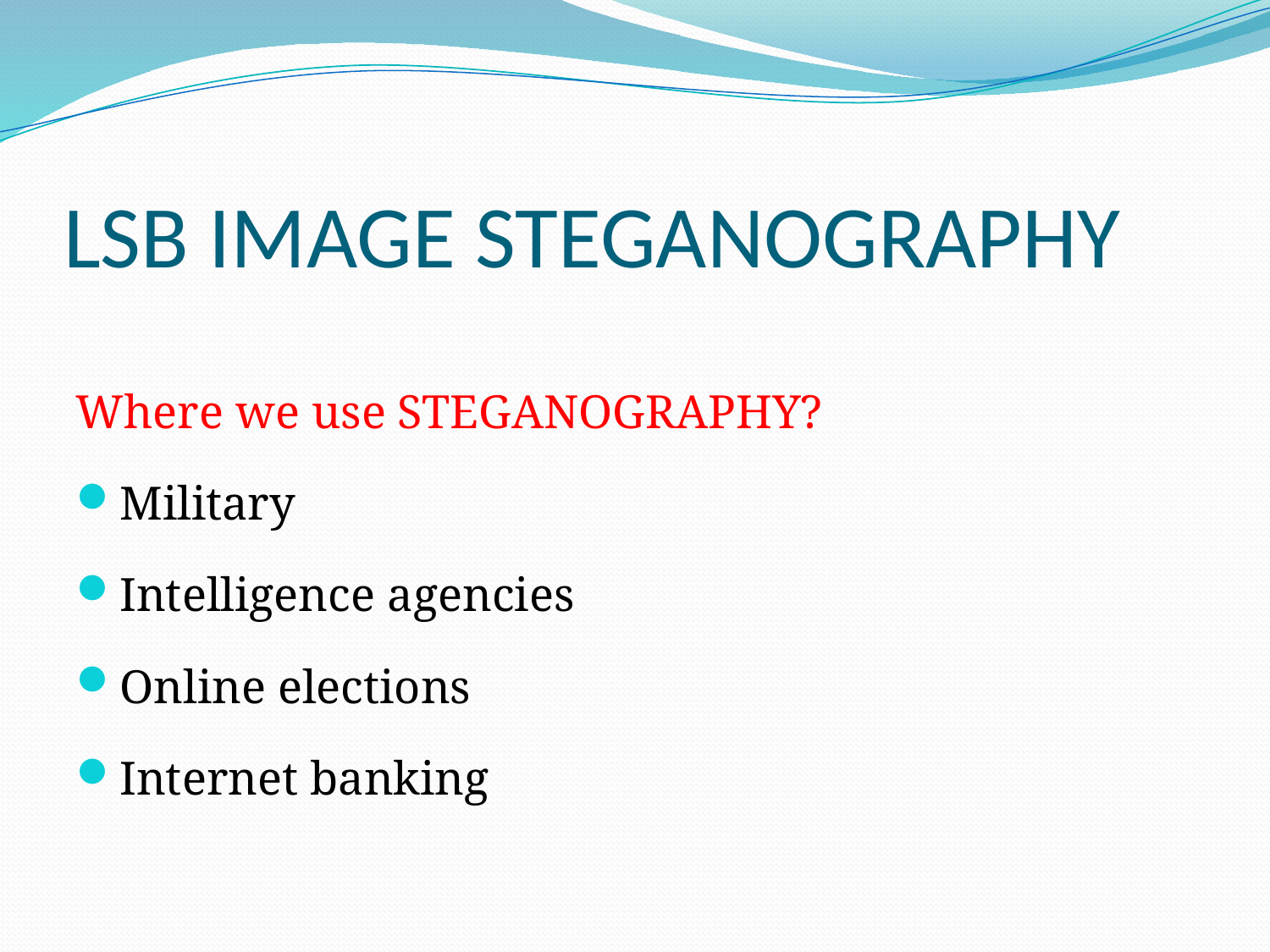

# LSB IMAGE STEGANOGRAPHY
Where we use STEGANOGRAPHY?
Military
Intelligence agencies
Online elections
Internet banking